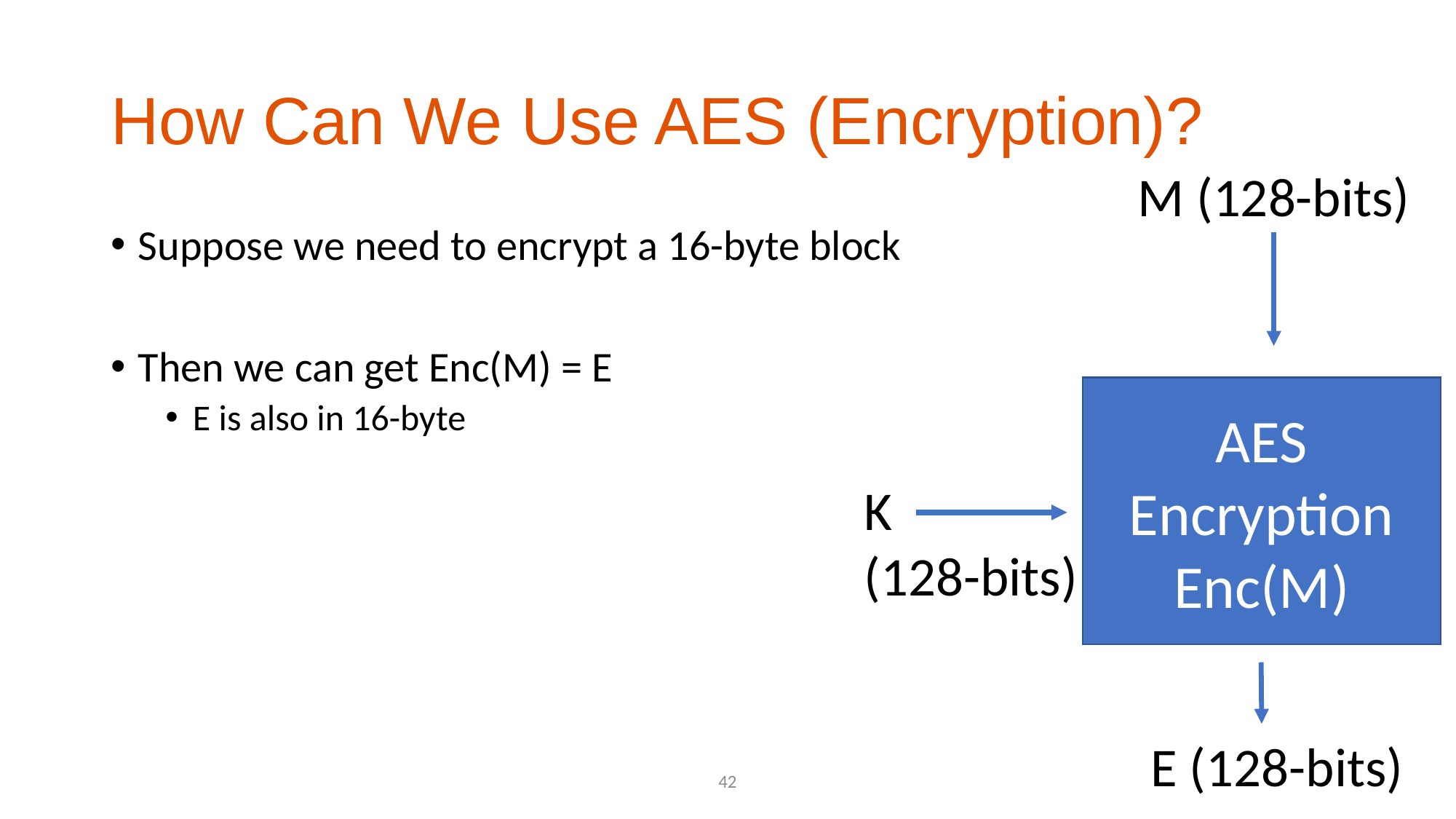

# How Can We Use AES (Encryption)?
M (128-bits)
Suppose we need to encrypt a 16-byte block

Then we can get Enc(M) = E
E is also in 16-byte
AES
Encryption
Enc(M)
K
(128-bits)
E (128-bits)
42